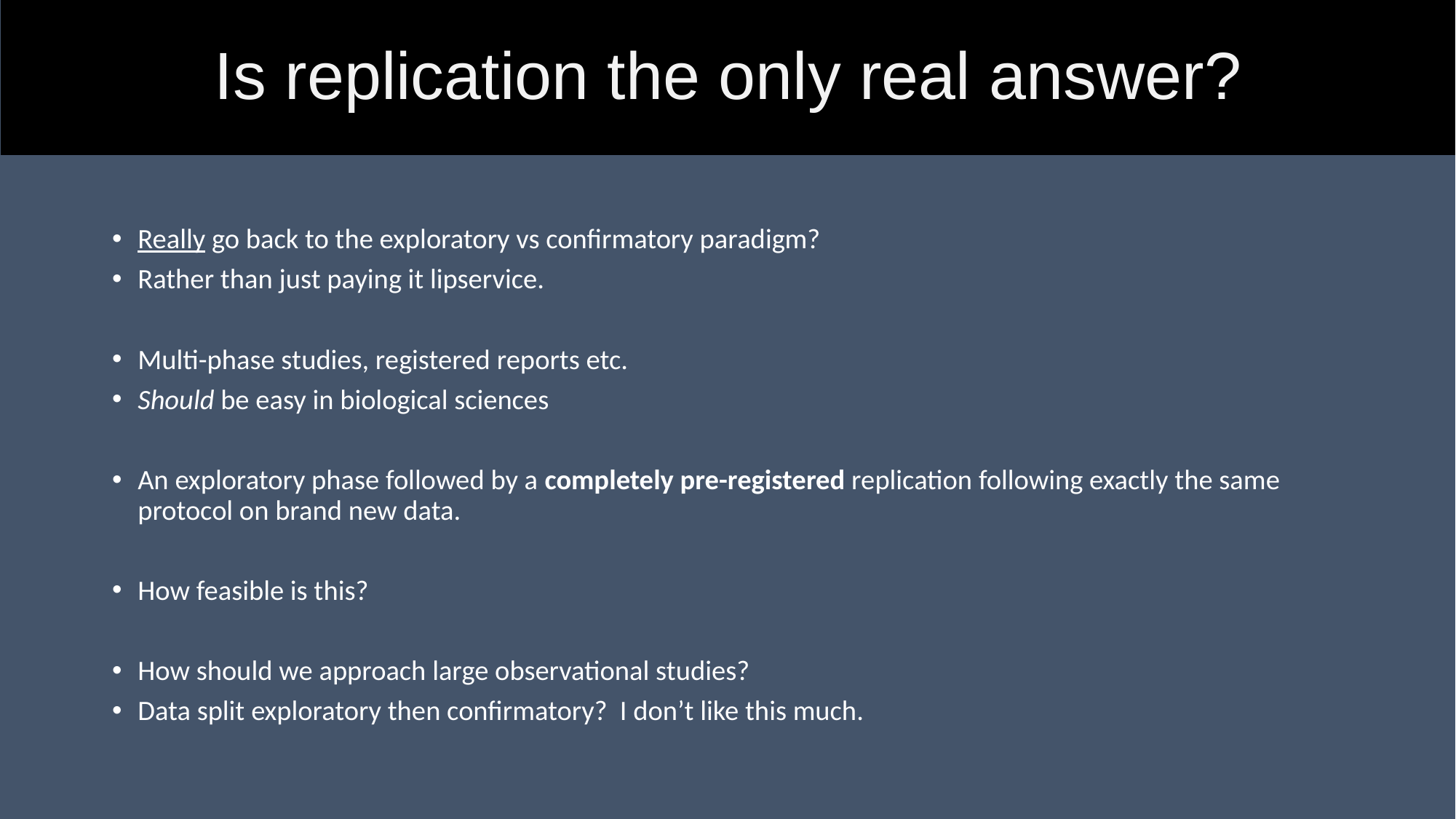

# Is replication the only real answer?
Really go back to the exploratory vs confirmatory paradigm?
Rather than just paying it lipservice.

Multi-phase studies, registered reports etc.
Should be easy in biological sciences

An exploratory phase followed by a completely pre-registered replication following exactly the same protocol on brand new data.

How feasible is this?

How should we approach large observational studies?
Data split exploratory then confirmatory?  I don’t like this much.